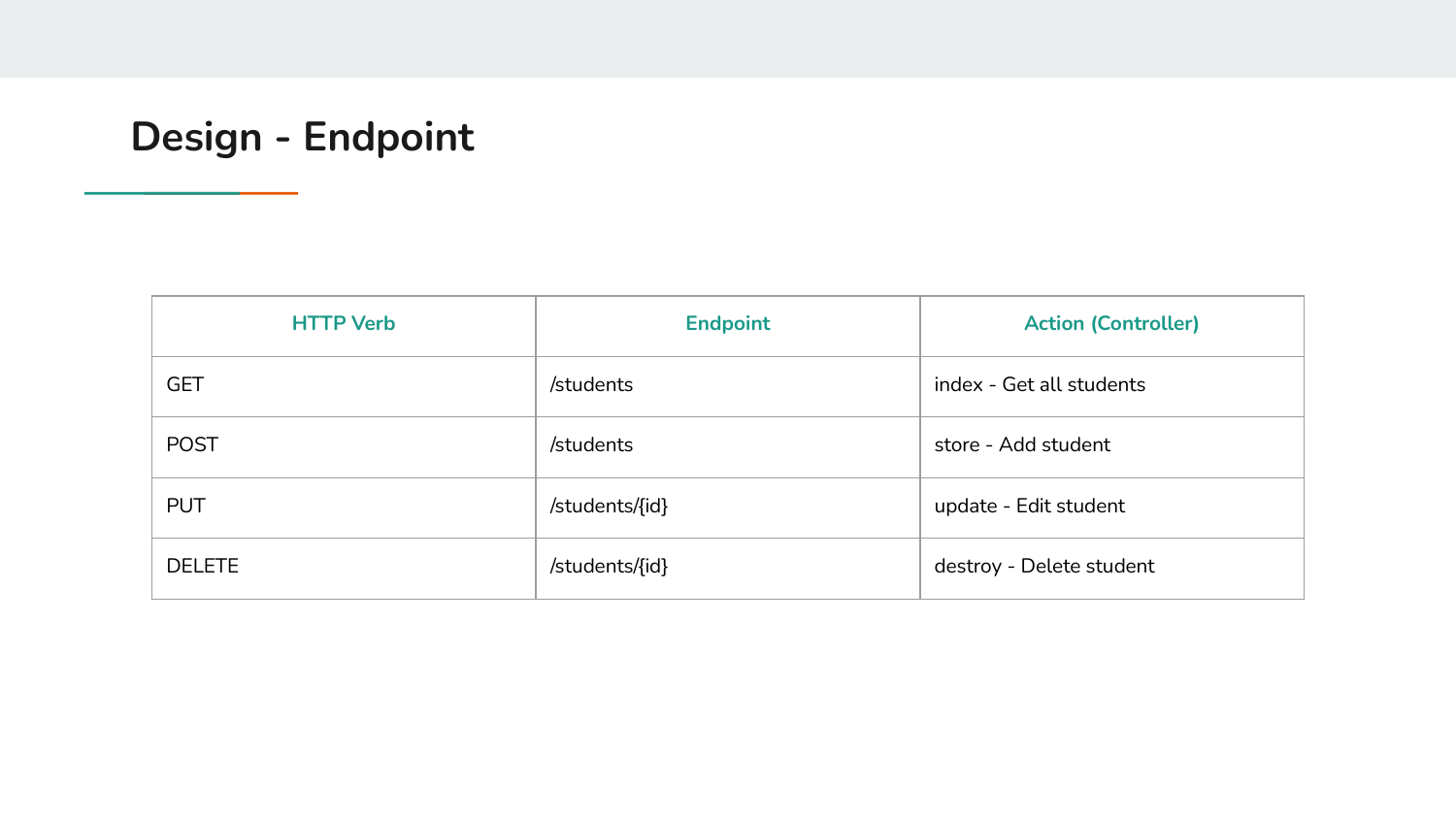

# Design - Endpoint
| HTTP Verb | Endpoint | Action (Controller) |
| --- | --- | --- |
| GET | /students | index - Get all students |
| POST | /students | store - Add student |
| PUT | /students/{id} | update - Edit student |
| DELETE | /students/{id} | destroy - Delete student |